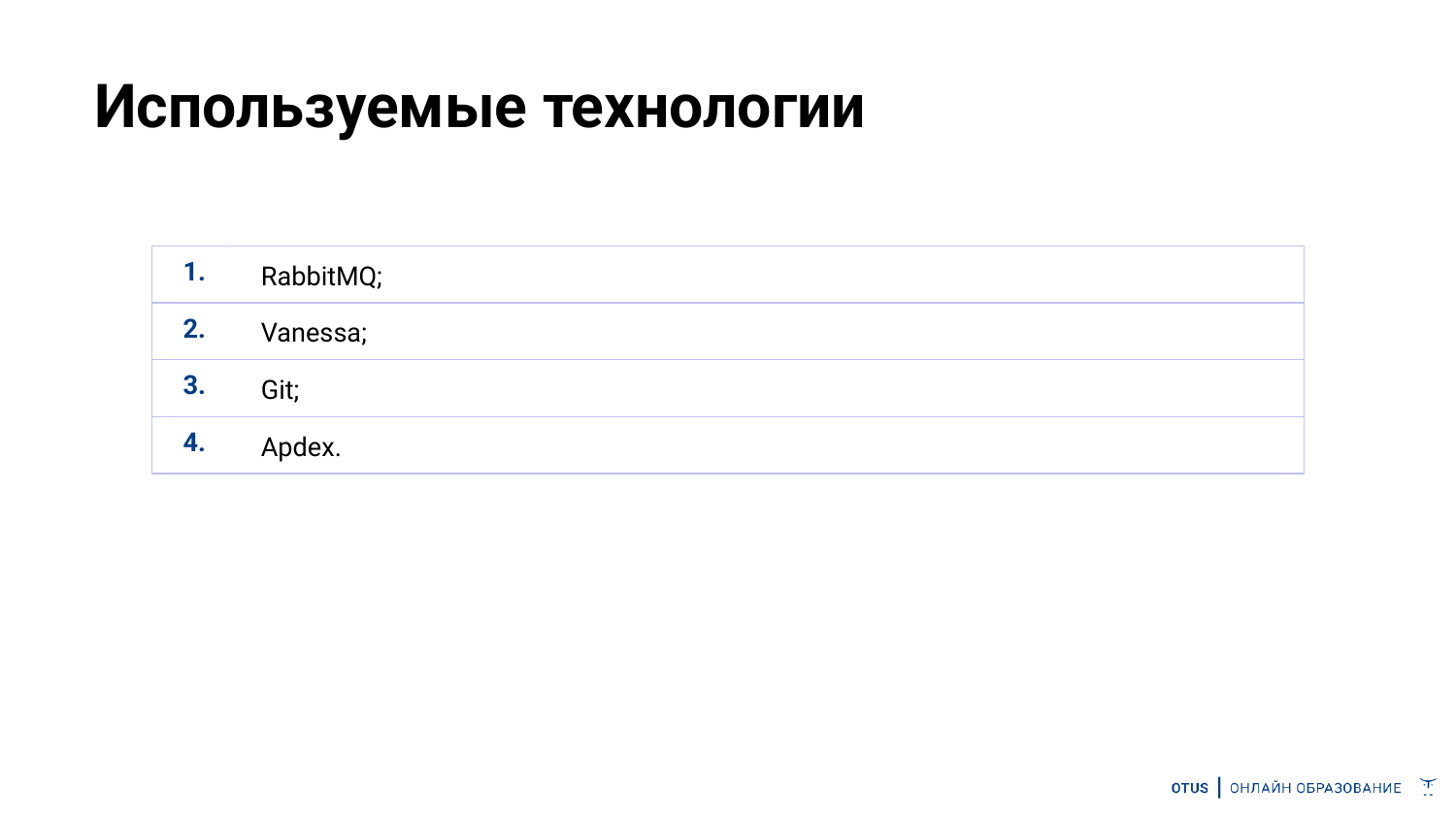

# Используемые технологии

| 1. | RabbitMQ; |
| --- | --- |
| 2. | Vanessa; |
| 3. | Git; |
| 4. | Apdex. |